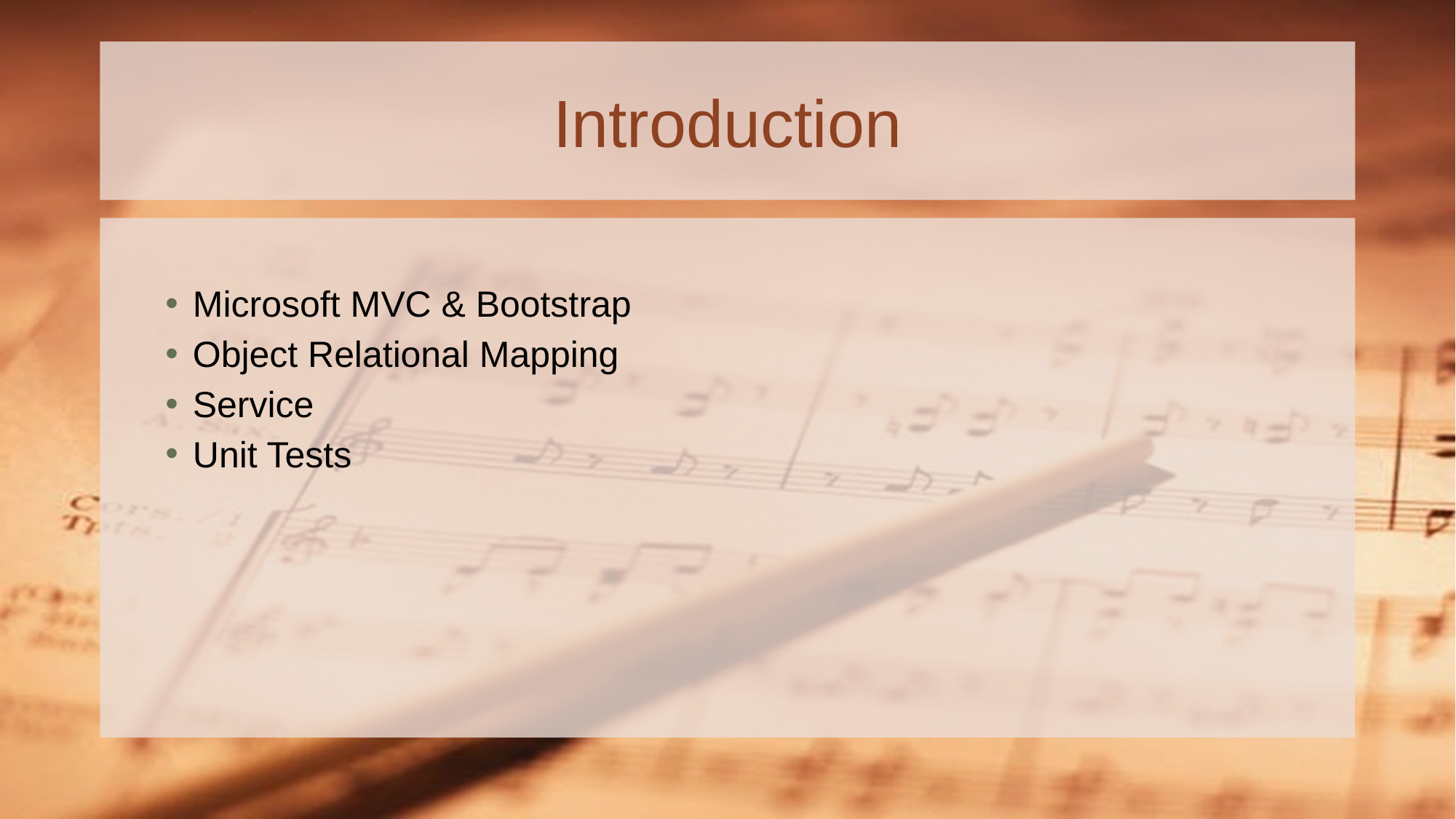

# Introduction

Microsoft MVC & Bootstrap
Object Relational Mapping
Service
Unit Tests